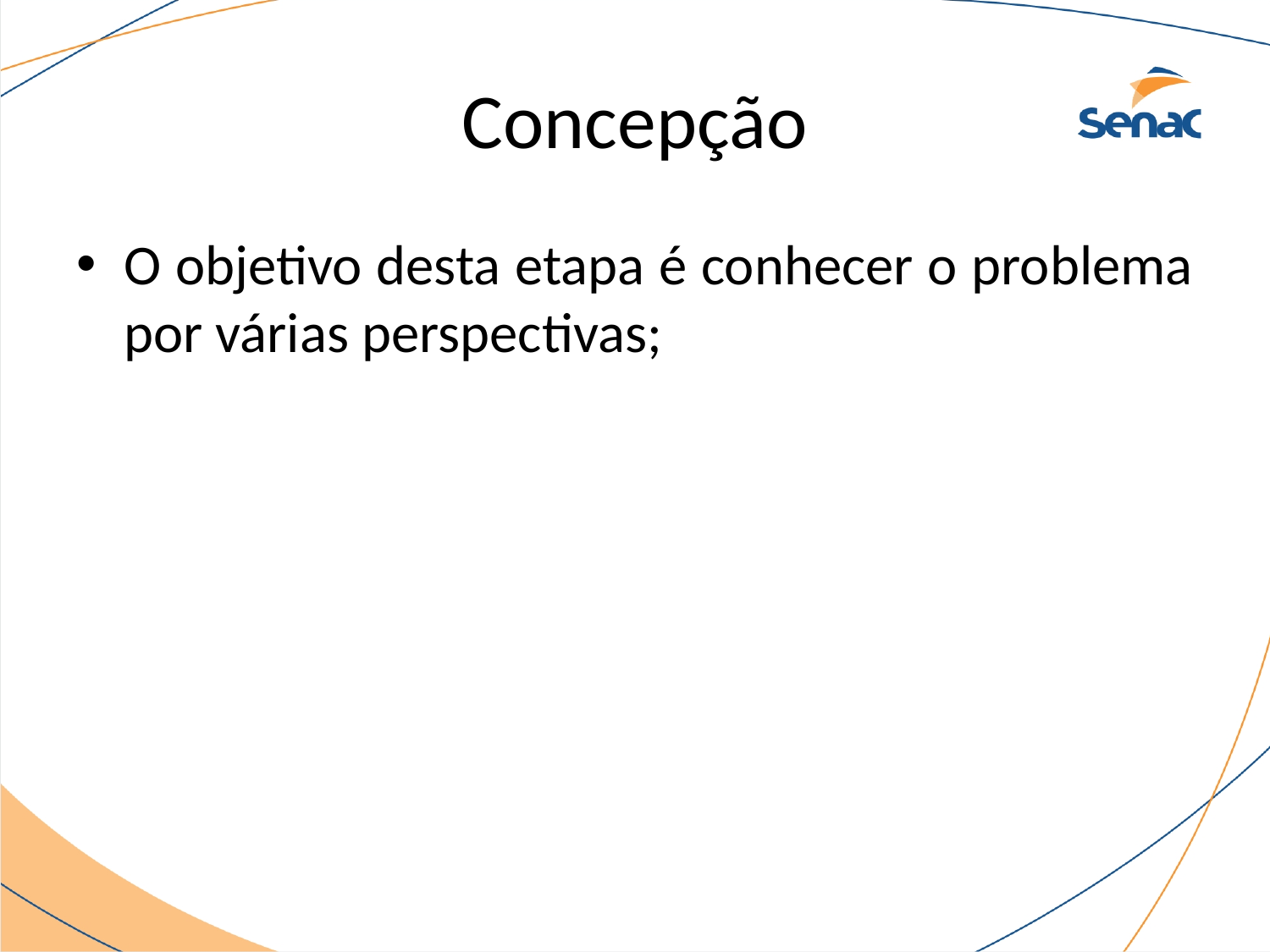

# Concepção
O objetivo desta etapa é conhecer o problema por várias perspectivas;